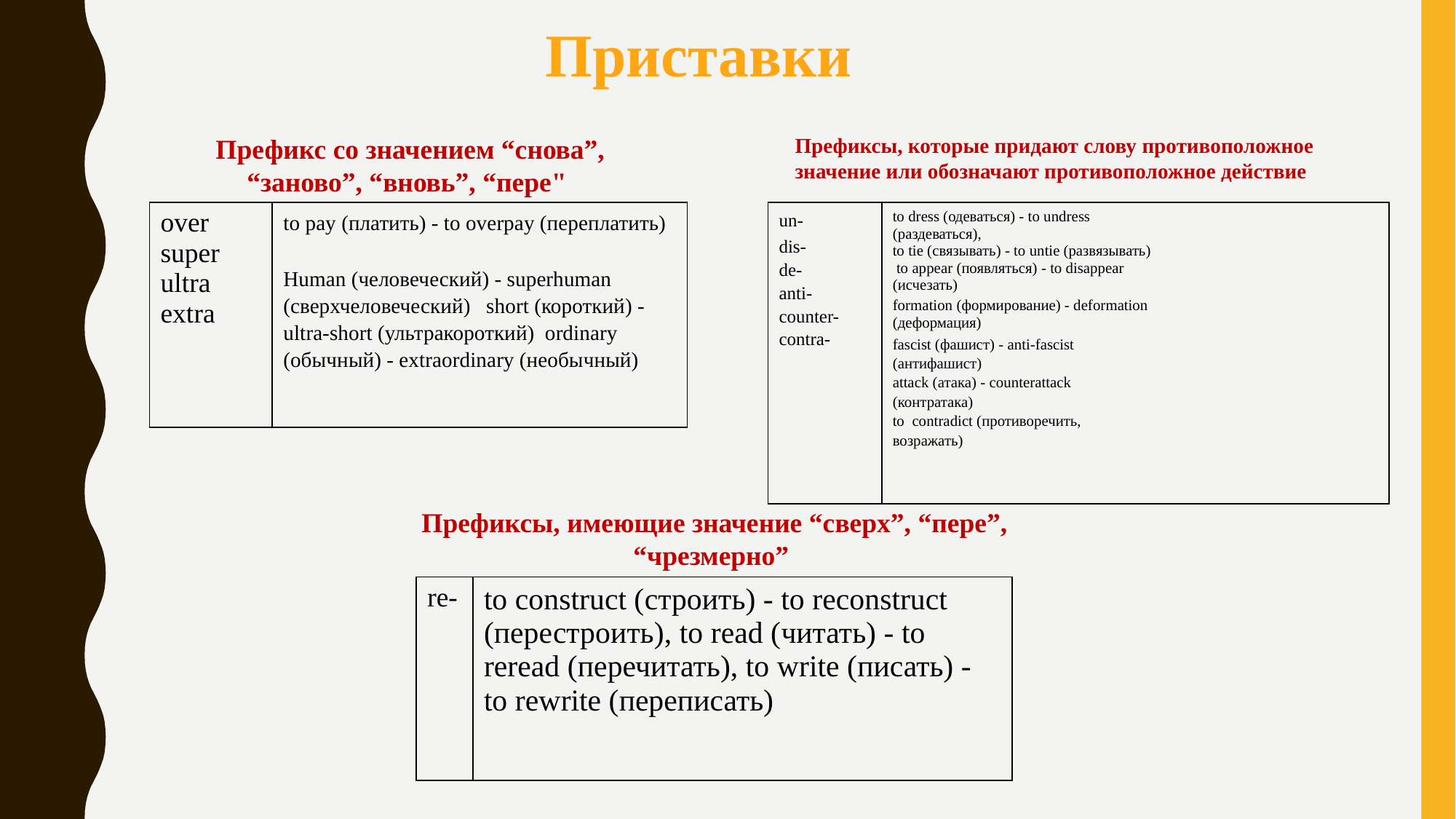

Приставки
Префиксы, которые придают слову противоположное значение или обозначают противоположное действие
Префикс со значением “снова”, “заново”, “вновь”, “пере"
| un- dis- de- anti- counter- contra- | to dress (одеваться) - to undress (раздеваться), to tie (связывать) - to untie (развязывать) to appear (появляться) - to disappear (исчезать) formation (формирование) - deformation (деформация) fascist (фашист) - anti-fascist (антифашист) attack (атака) - counterattack (контратака) to contradict (противоречить, возражать) |
| --- | --- |
| over super ultra еxtra | to pay (платить) - to overpay (переплатить) Human (человеческий) - superhuman (сверхчеловеческий) short (короткий) - ultra-short (ультракороткий) ordinary (обычный) - extraordinary (необычный) |
| --- | --- |
Префиксы, имеющие значение “сверх”, “пере”, “чрезмерно”
| re- | to construct (строить) - to reconstruct (перестроить), to read (читать) - to reread (перечитать), to write (писать) - to rewrite (переписать) |
| --- | --- |